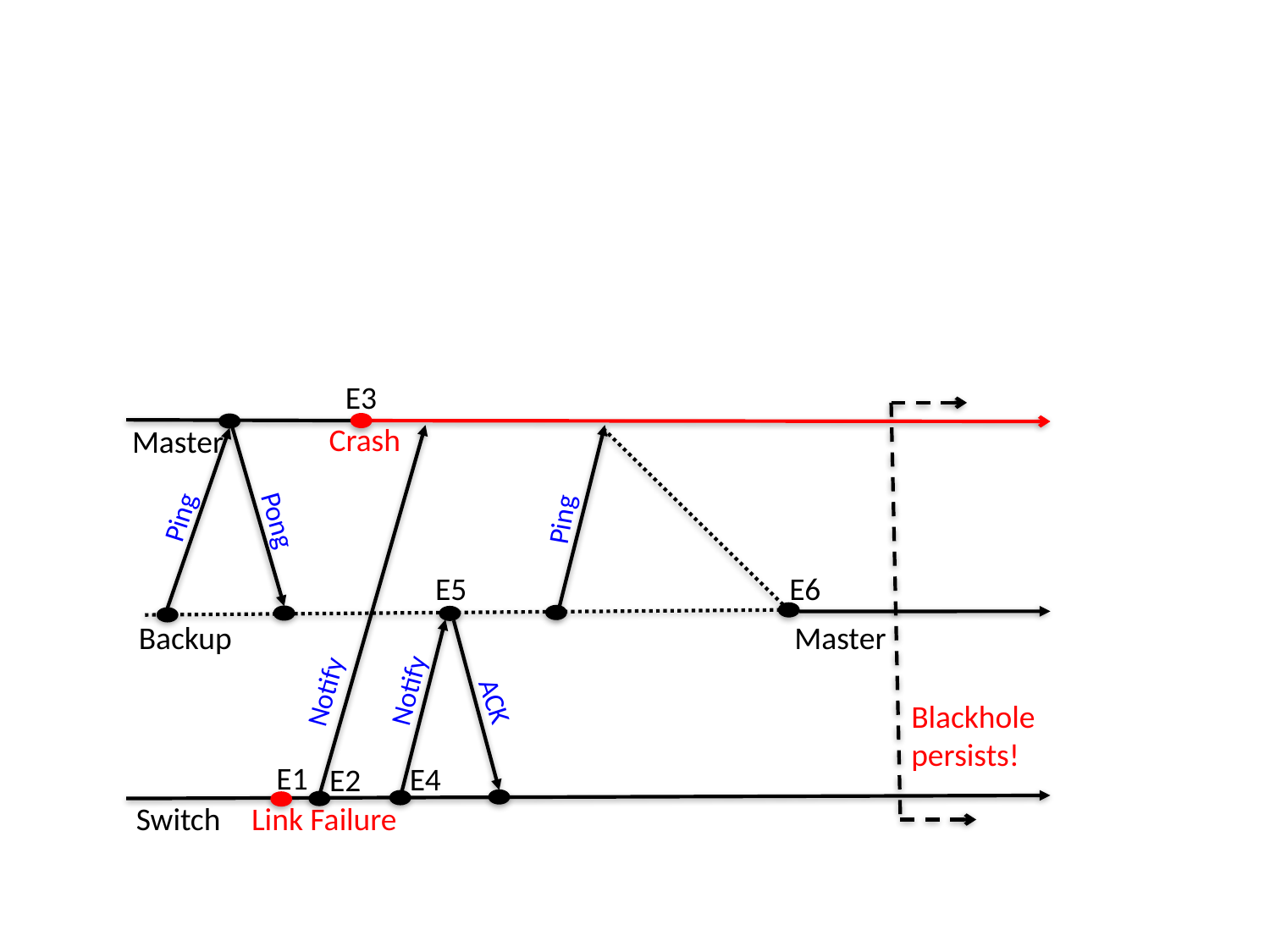

E3
Blackhole persists!

Crash

Ping

Master
Notify

Ping

Master
Pong
E5
E6

Notify
Backup
ACK
E1
E4
E2

Link Failure
Switch